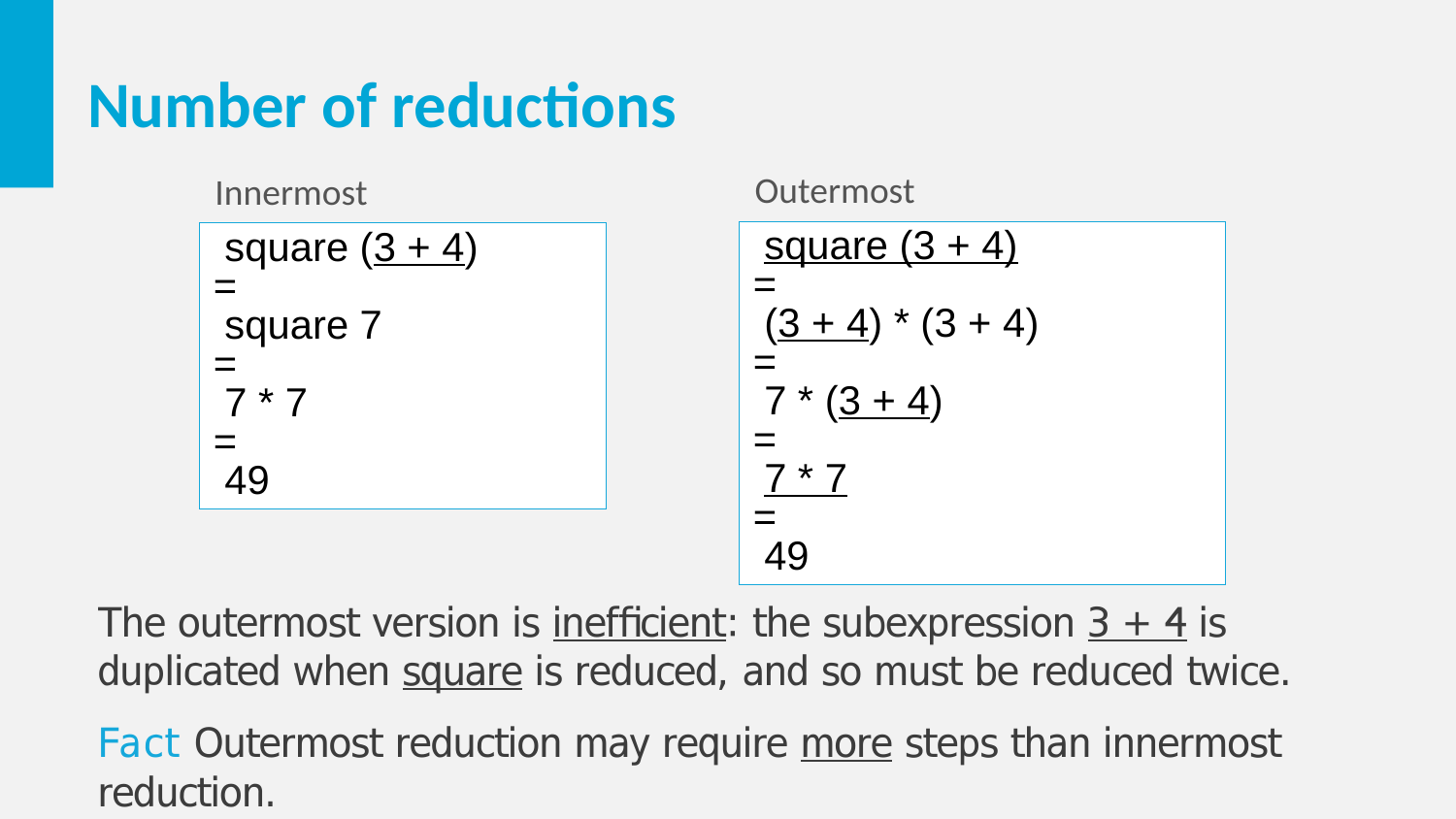

# Number of reductions
Outermost
Innermost
 square (3 + 4)
=
 (3 + 4) * (3 + 4)
=
 7 * (3 + 4)
=
 7 * 7
=
 49
 square (3 + 4)
=
 square 7
=
 7 * 7
=
 49
The outermost version is inefficient: the subexpression 3 + 4 is duplicated when square is reduced, and so must be reduced twice.
Fact Outermost reduction may require more steps than innermost reduction.